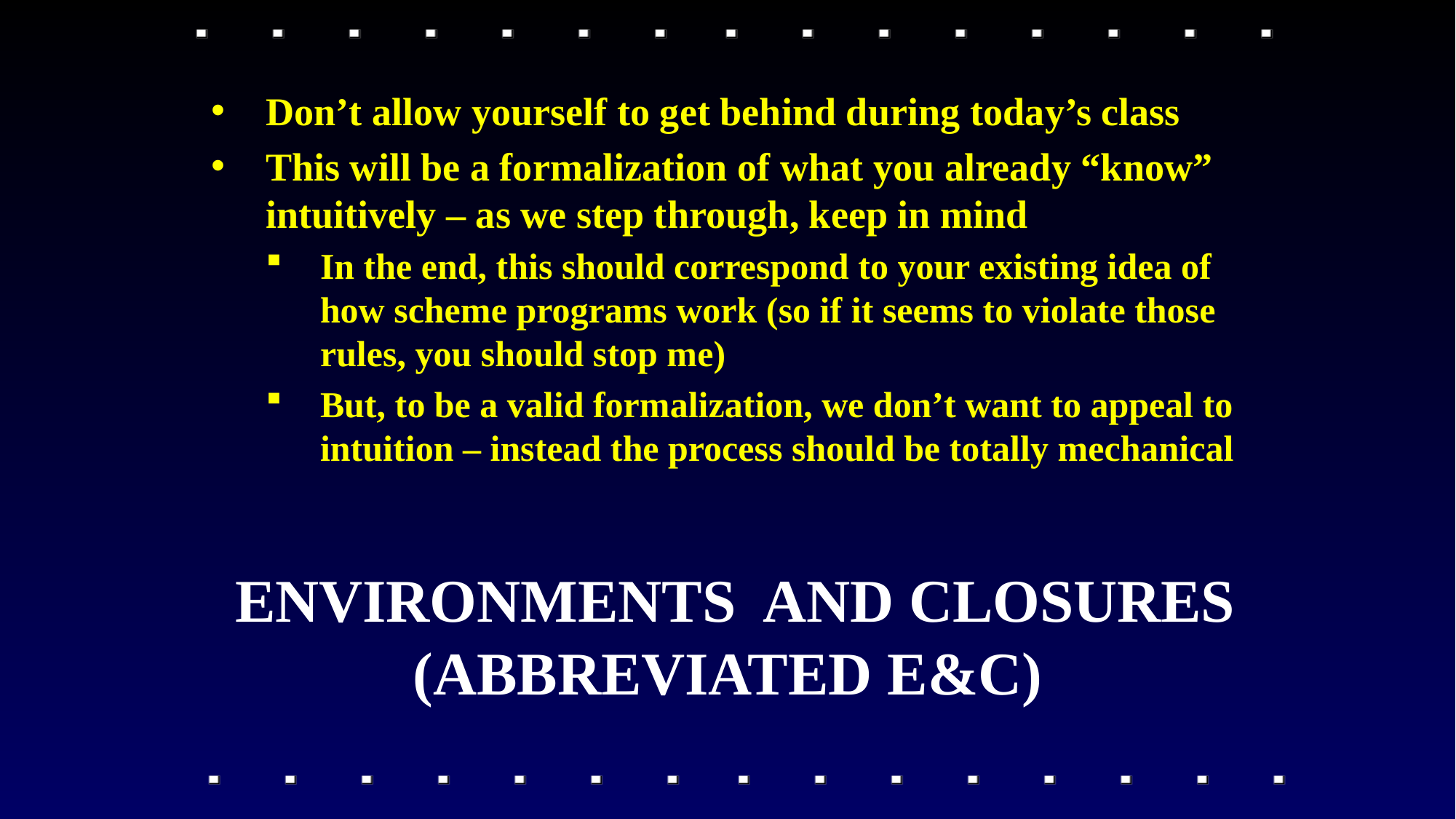

Don’t allow yourself to get behind during today’s class
This will be a formalization of what you already “know” intuitively – as we step through, keep in mind
In the end, this should correspond to your existing idea of how scheme programs work (so if it seems to violate those rules, you should stop me)
But, to be a valid formalization, we don’t want to appeal to intuition – instead the process should be totally mechanical
# environments  and closures (abbreviated E&C)